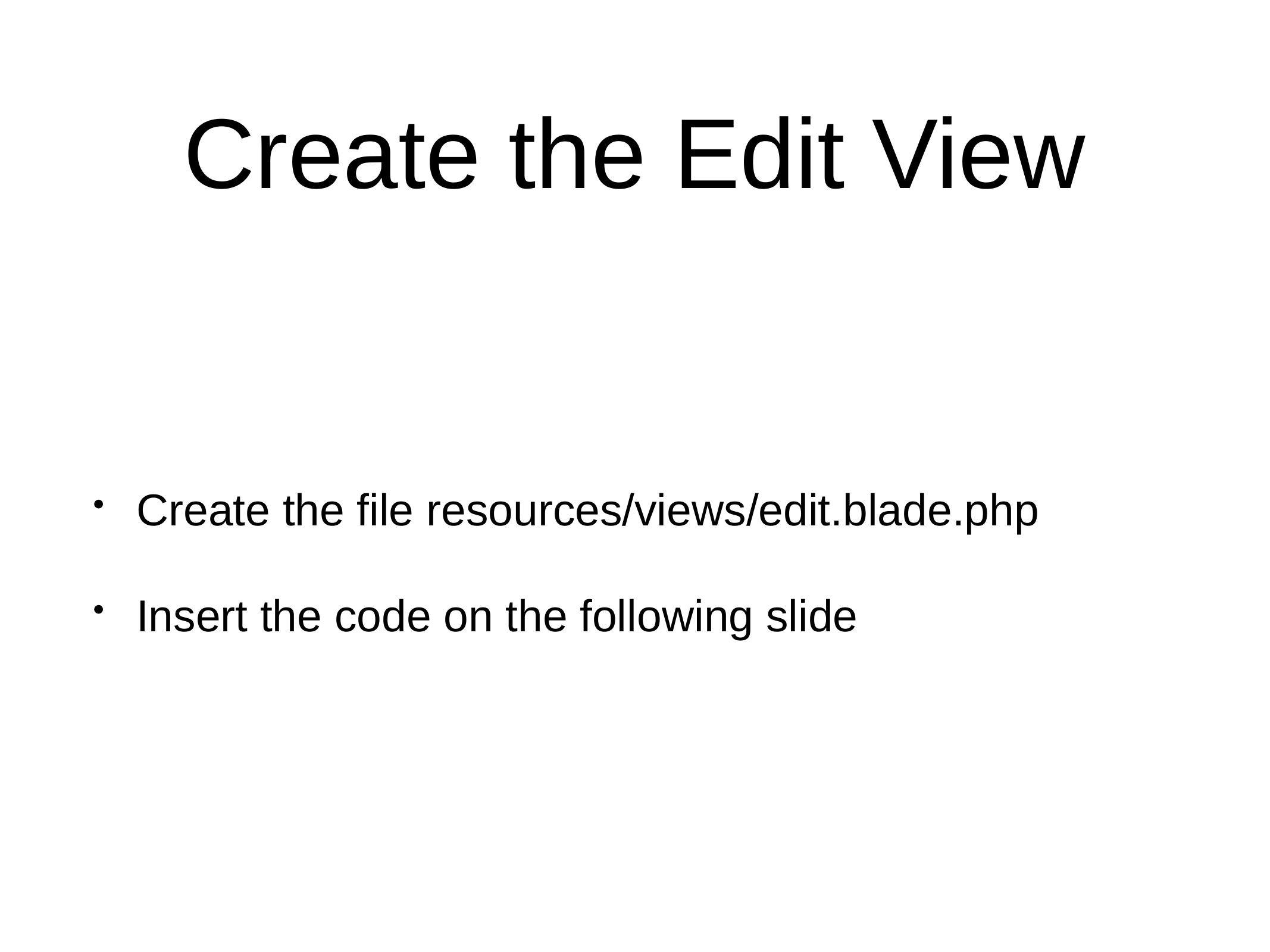

# Create the Edit View
Create the file resources/views/edit.blade.php
Insert the code on the following slide